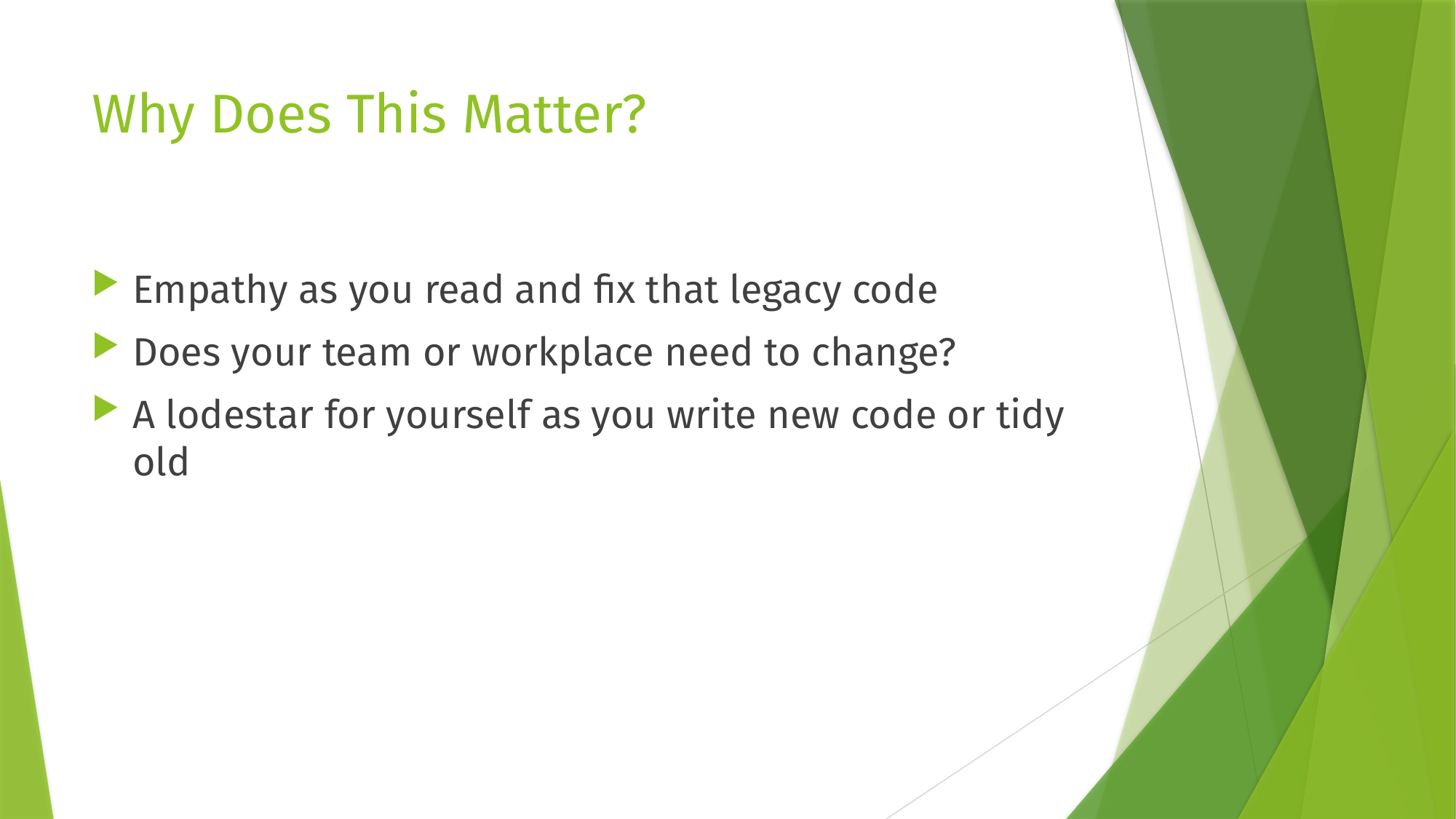

# Why Does This Matter?
Empathy as you read and fix that legacy code
Does your team or workplace need to change?
A lodestar for yourself as you write new code or tidy old